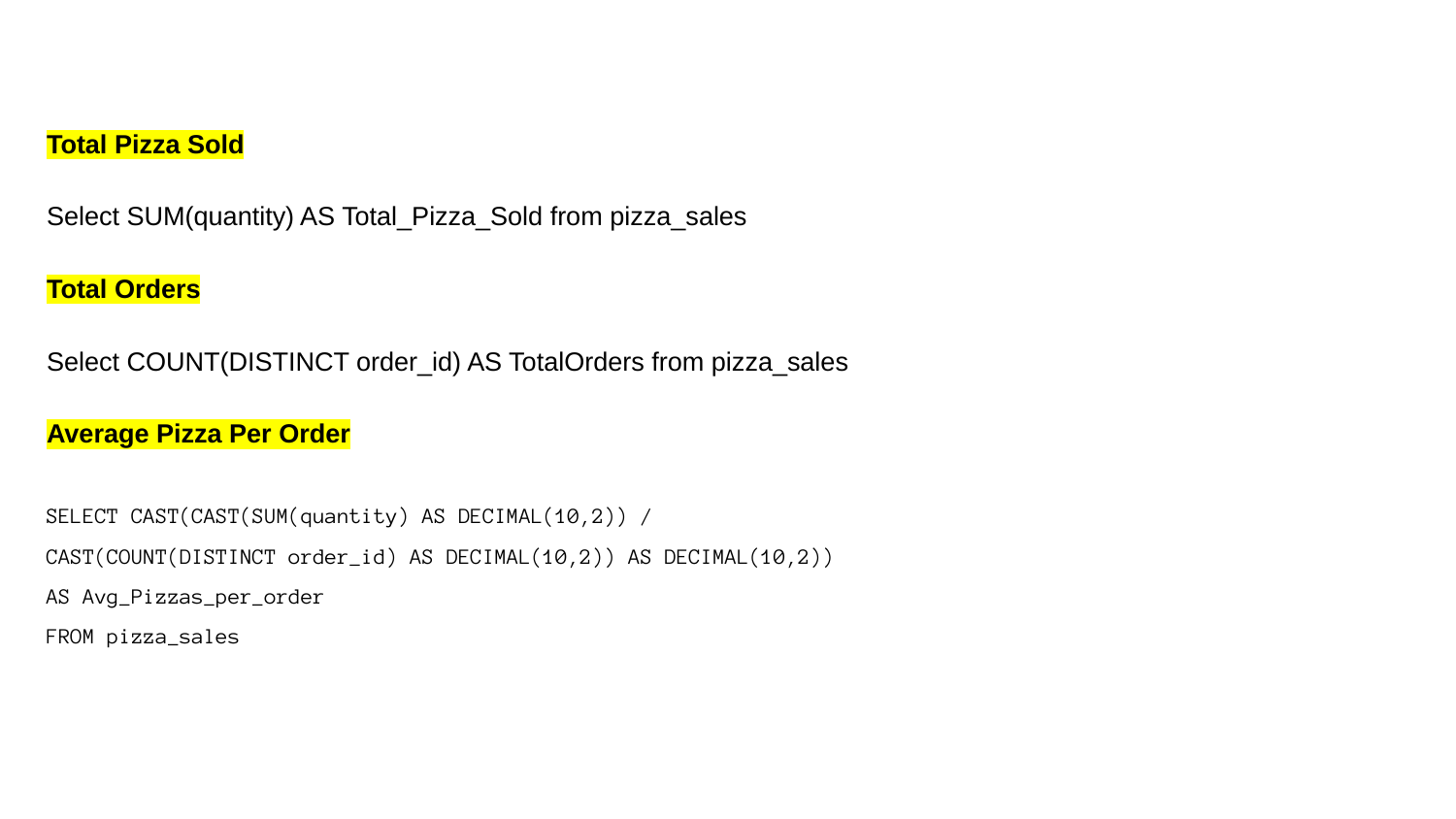

Total Pizza Sold

Select SUM(quantity) AS Total_Pizza_Sold from pizza_sales

Total Orders

Select COUNT(DISTINCT order_id) AS TotalOrders from pizza_sales

Average Pizza Per Order

SELECT CAST(CAST(SUM(quantity) AS DECIMAL(10,2)) /
CAST(COUNT(DISTINCT order_id) AS DECIMAL(10,2)) AS DECIMAL(10,2))
AS Avg_Pizzas_per_order
FROM pizza_sales